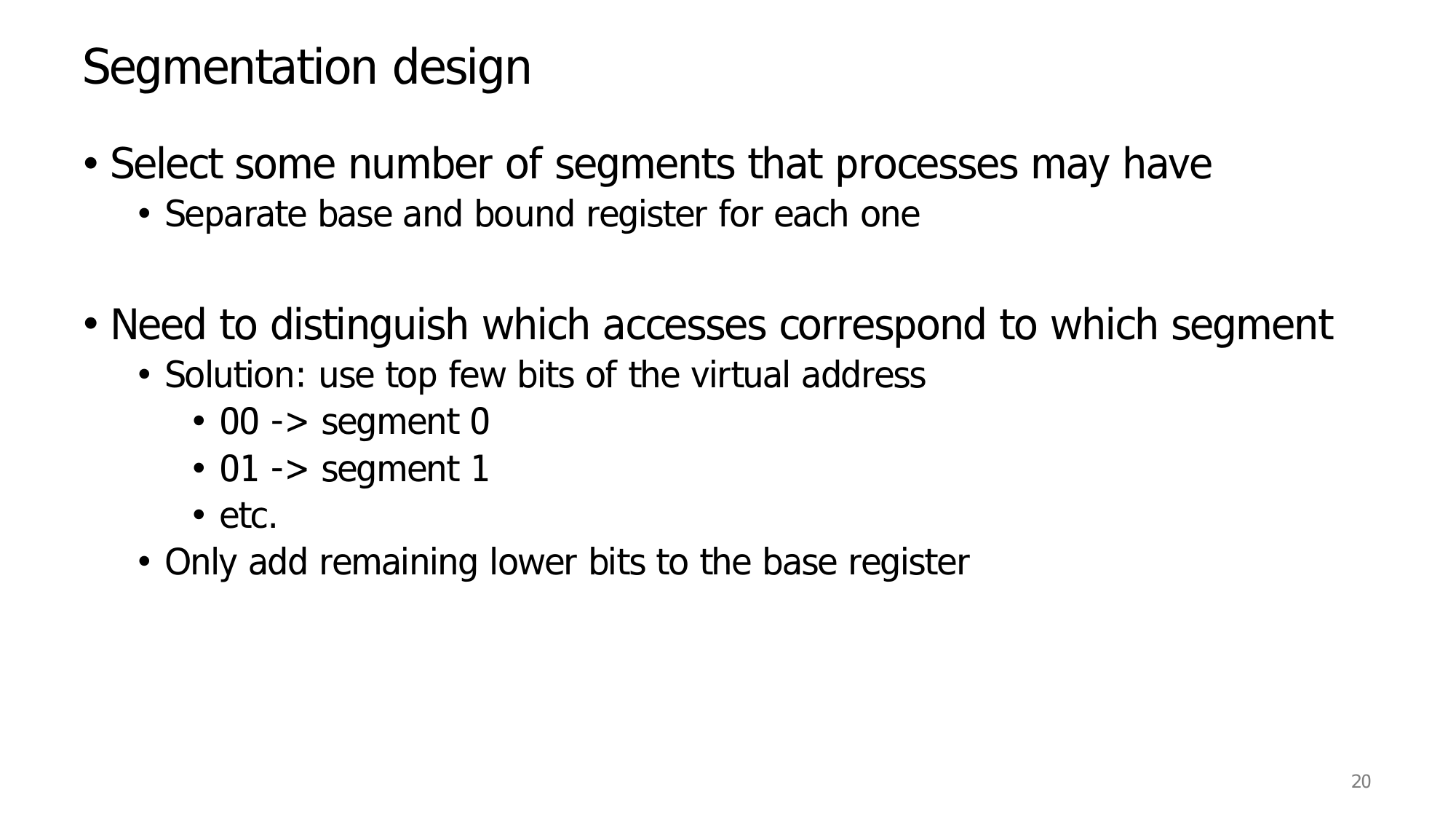

# Segmentation design
Select some number of segments that processes may have
Separate base and bound register for each one

Need to distinguish which accesses correspond to which segment
Solution: use top few bits of the virtual address
00 -> segment 0
01 -> segment 1
etc.
Only add remaining lower bits to the base register
20